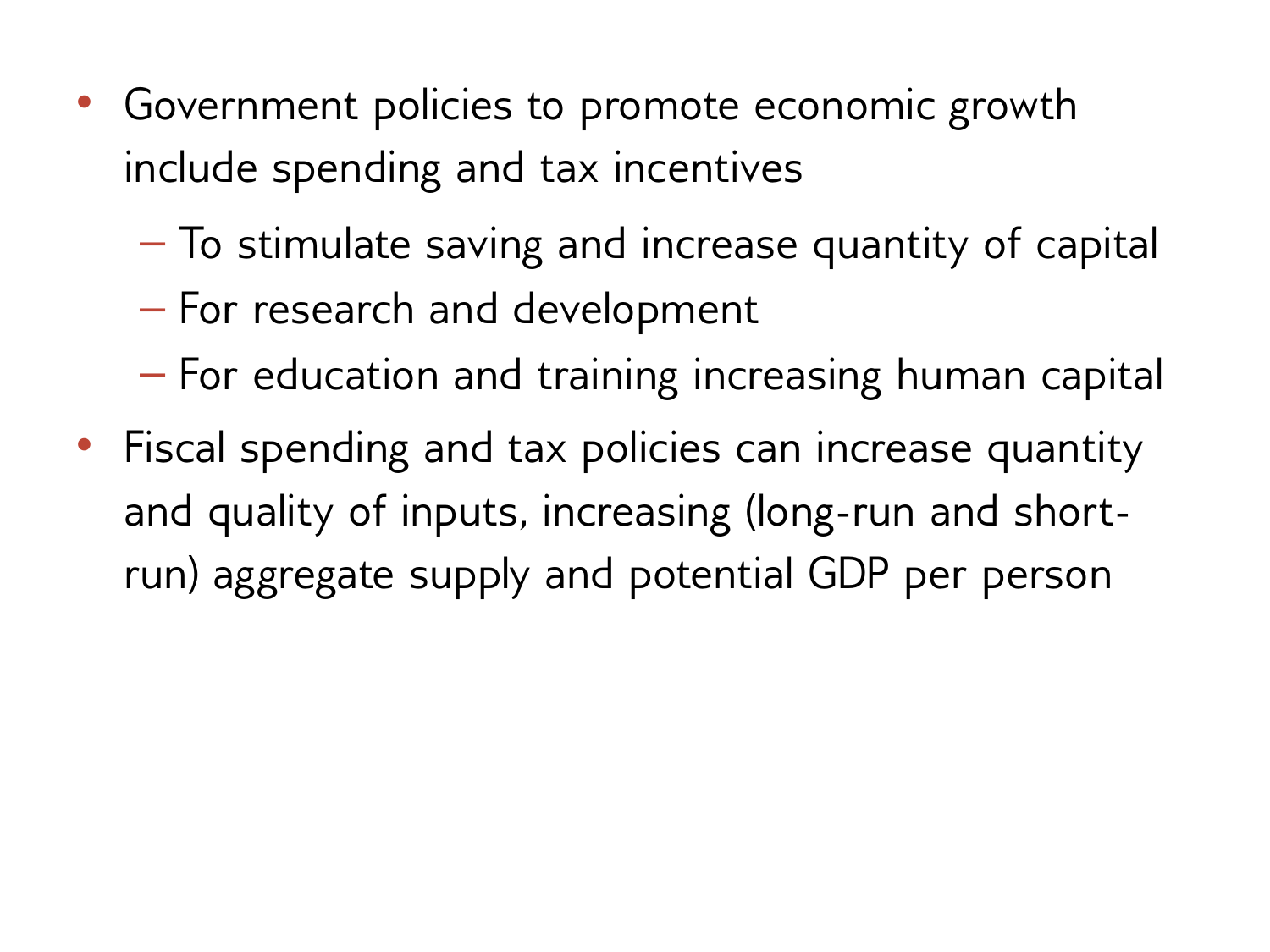

Government policies to promote economic growth include spending and tax incentives
To stimulate saving and increase quantity of capital
For research and development
For education and training increasing human capital
Fiscal spending and tax policies can increase quantity
and quality of inputs, increasing (long-run and short-run) aggregate supply and potential GDP per person